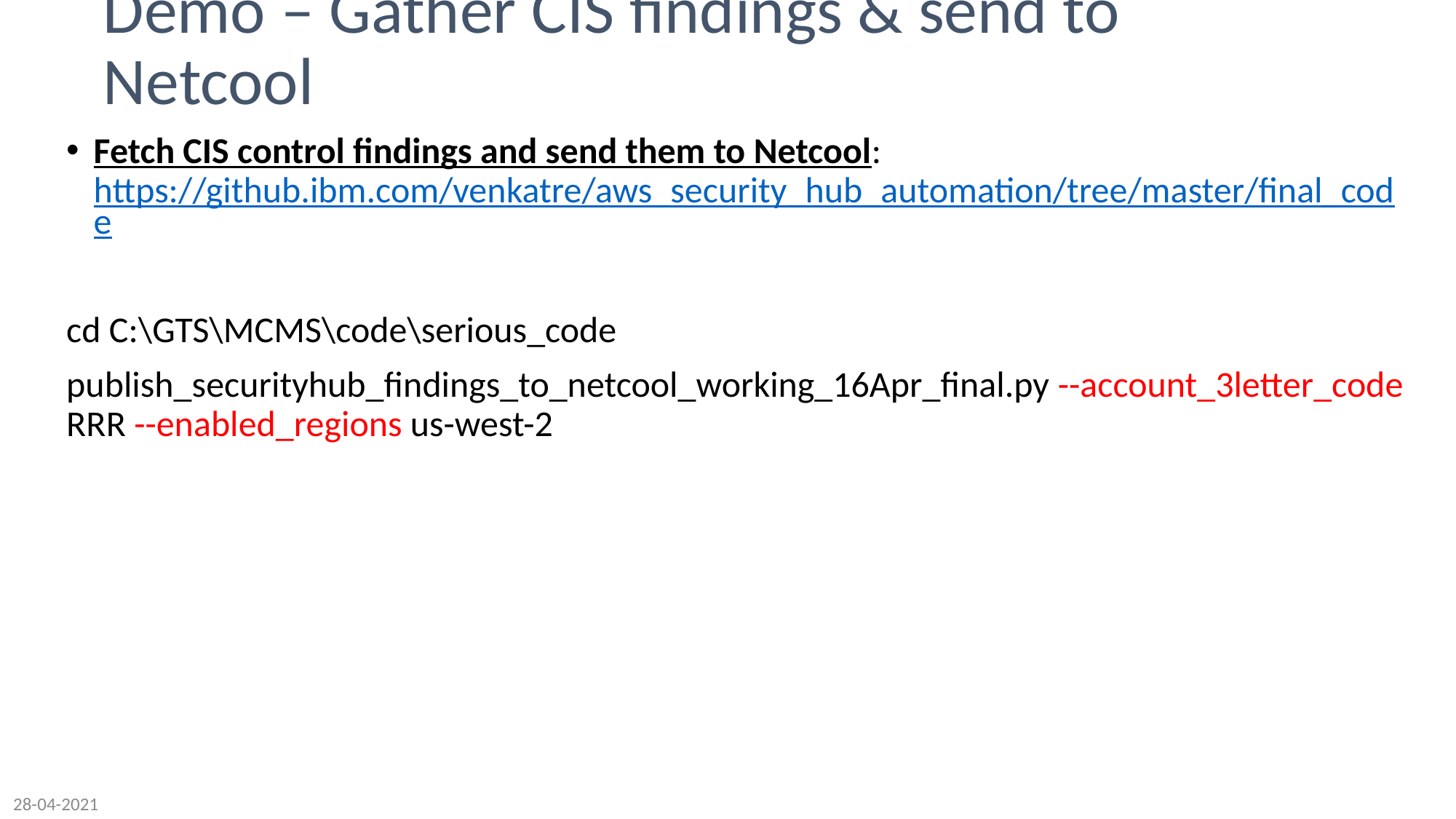

# Demo – Gather CIS findings & send to Netcool
Fetch CIS control findings and send them to Netcool: https://github.ibm.com/venkatre/aws_security_hub_automation/tree/master/final_code

cd C:\GTS\MCMS\code\serious_code
publish_securityhub_findings_to_netcool_working_16Apr_final.py --account_3letter_code RRR --enabled_regions us-west-2
28-04-2021